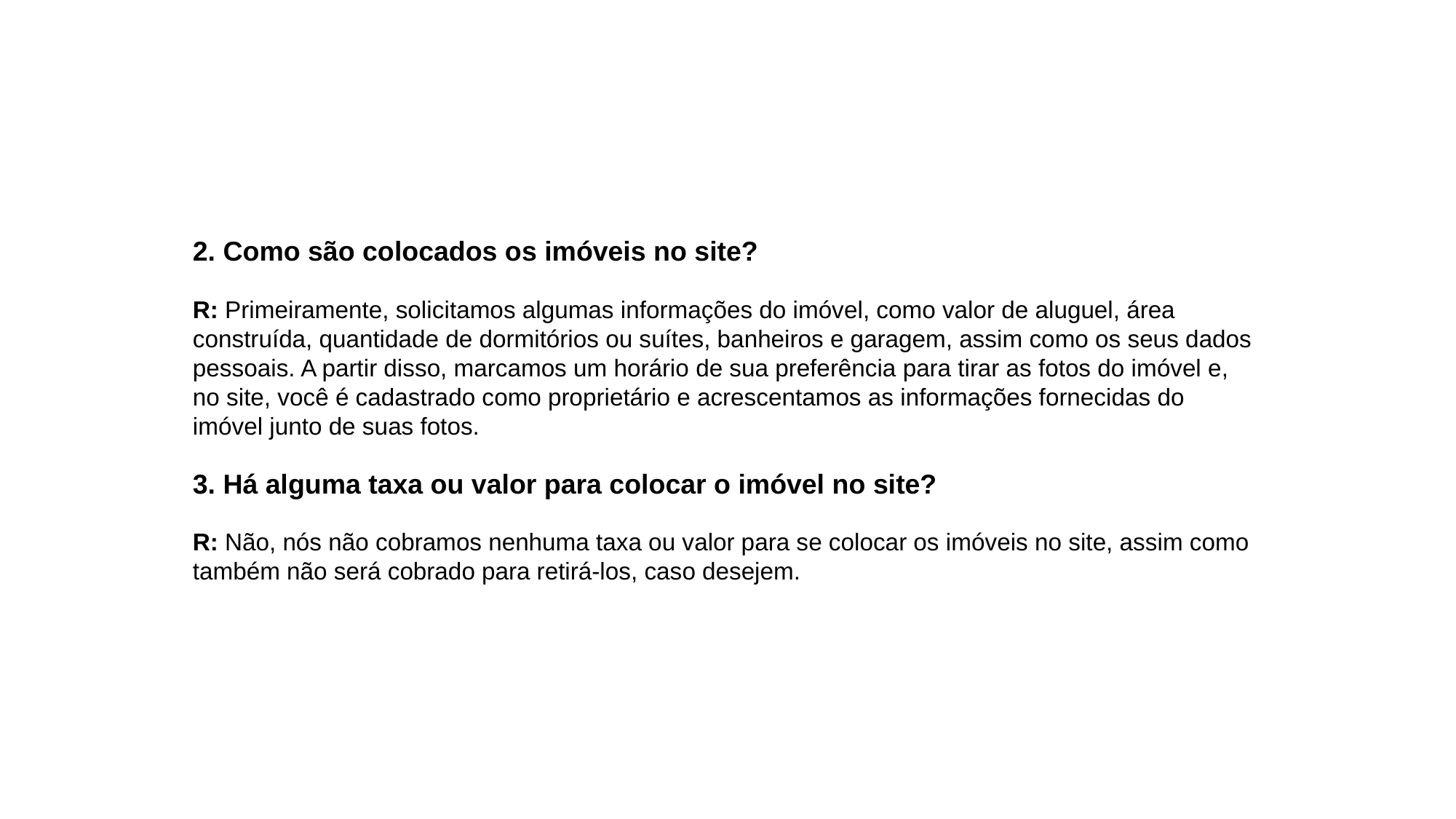

2. Como são colocados os imóveis no site?
R: Primeiramente, solicitamos algumas informações do imóvel, como valor de aluguel, área construída, quantidade de dormitórios ou suítes, banheiros e garagem, assim como os seus dados pessoais. A partir disso, marcamos um horário de sua preferência para tirar as fotos do imóvel e, no site, você é cadastrado como proprietário e acrescentamos as informações fornecidas do imóvel junto de suas fotos.
3. Há alguma taxa ou valor para colocar o imóvel no site?
R: Não, nós não cobramos nenhuma taxa ou valor para se colocar os imóveis no site, assim como também não será cobrado para retirá-los, caso desejem.